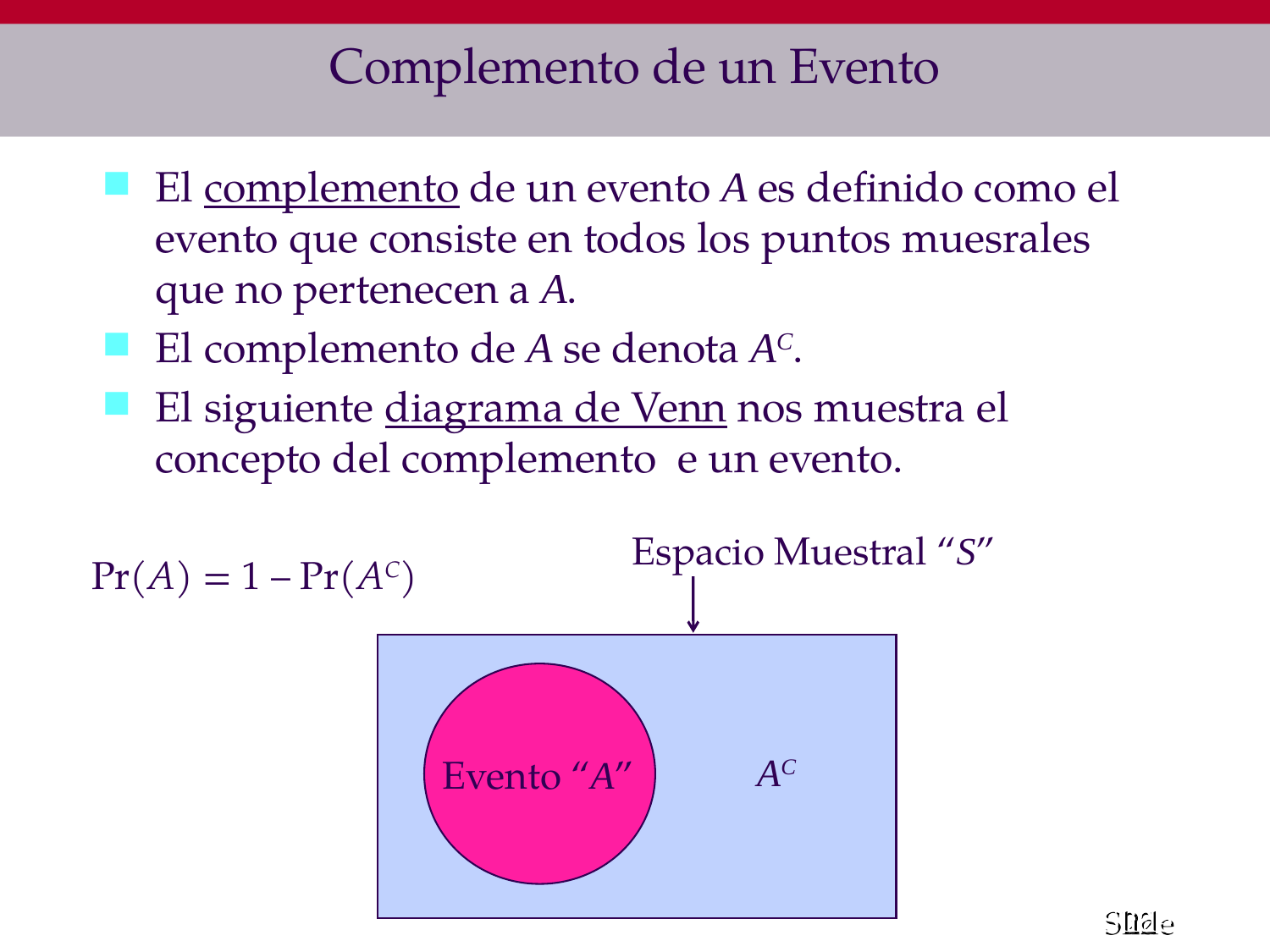

# Complemento de un Evento
El complemento de un evento A es definido como el evento que consiste en todos los puntos muesrales que no pertenecen a A.
El complemento de A se denota AC.
El siguiente diagrama de Venn nos muestra el concepto del complemento  e un evento.
Espacio Muestral “S”
Pr(A) = 1 – Pr(AC)

AC
Evento “A”